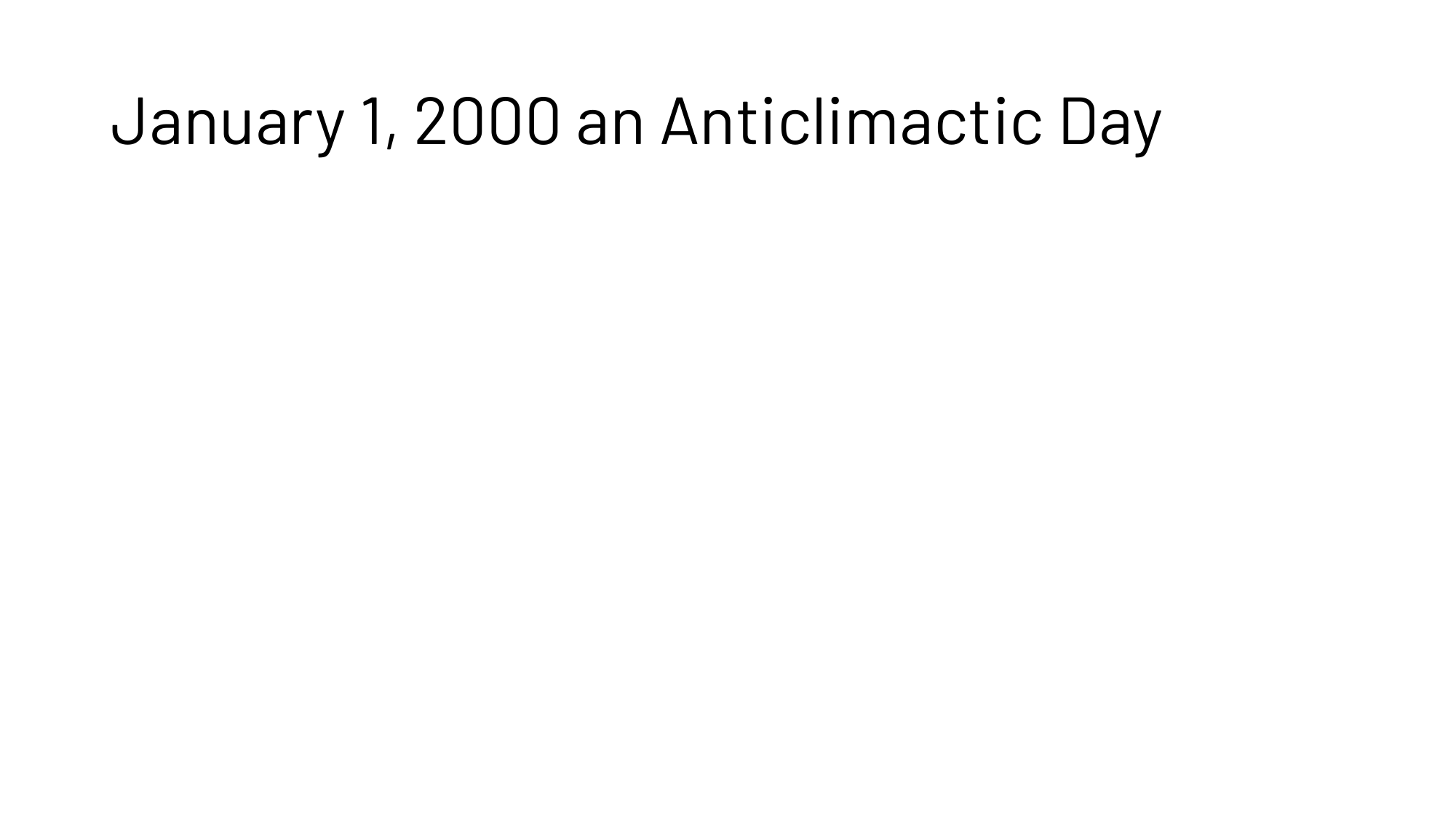

# January 1, 2000 an Anticlimactic Day